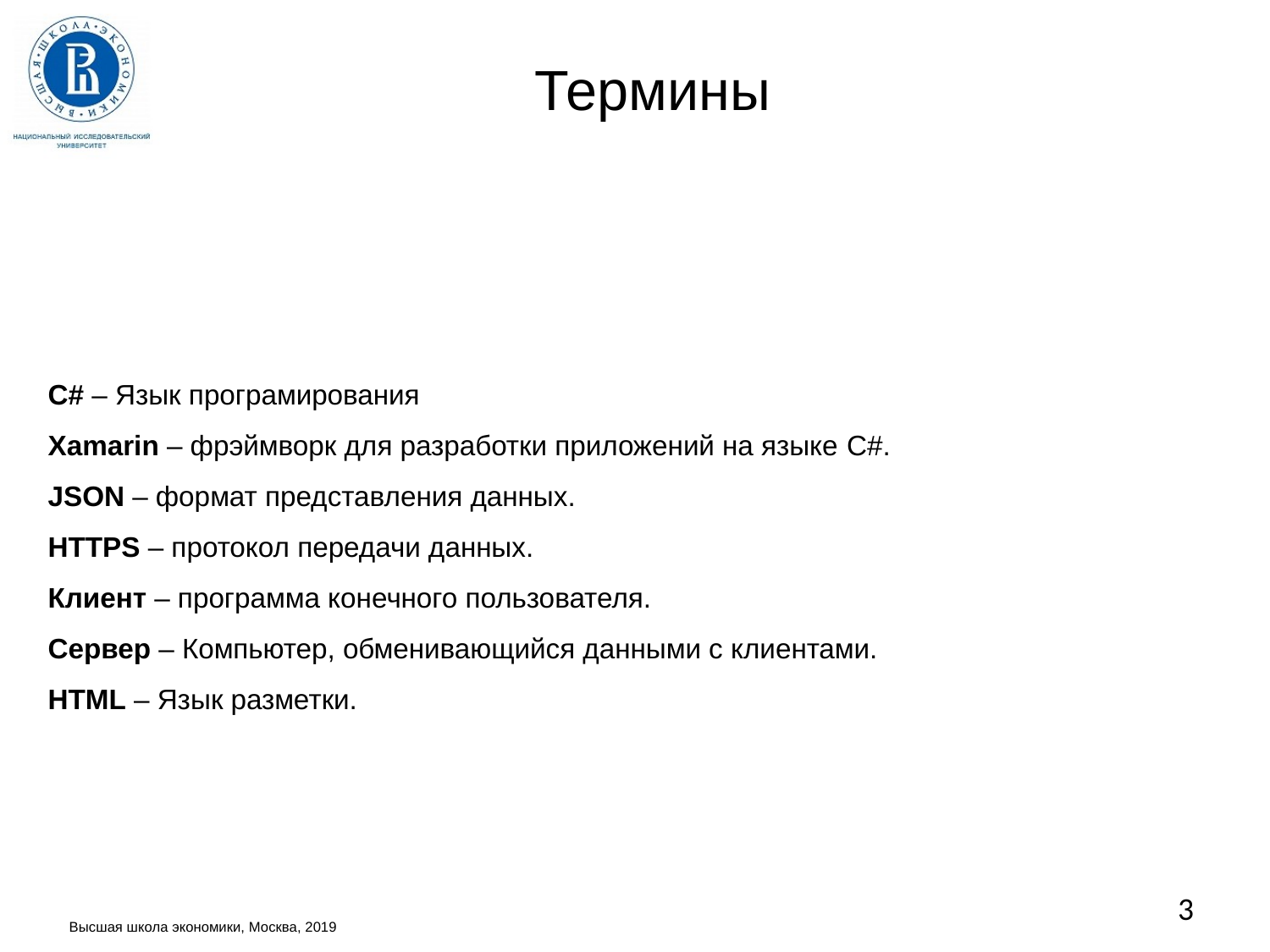

Термины
фото
C# – Язык програмирования
Xamarin – фрэймворк для разработки приложений на языке C#.
JSON – формат представления данных.
HTTPS – протокол передачи данных.
Клиент – программа конечного пользователя.
Сервер – Компьютер, обменивающийся данными с клиентами.
HTML – Язык разметки.
фото
фото
3
Высшая школа экономики, Москва, 2018
Высшая школа экономики, Москва, 2019